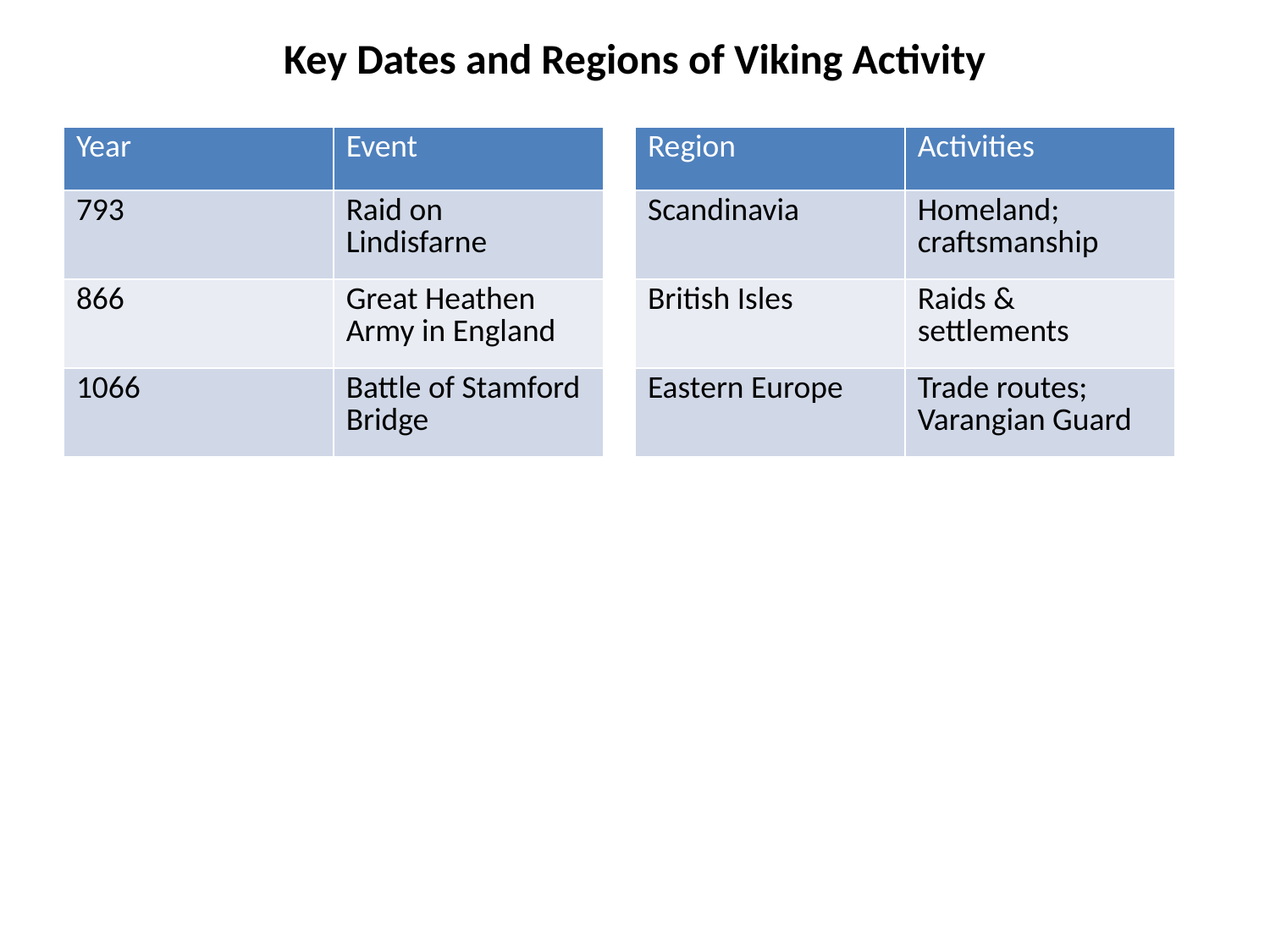

Key Dates and Regions of Viking Activity
| Year | Event |
| --- | --- |
| 793 | Raid on Lindisfarne |
| 866 | Great Heathen Army in England |
| 1066 | Battle of Stamford Bridge |
| Region | Activities |
| --- | --- |
| Scandinavia | Homeland; craftsmanship |
| British Isles | Raids & settlements |
| Eastern Europe | Trade routes; Varangian Guard |